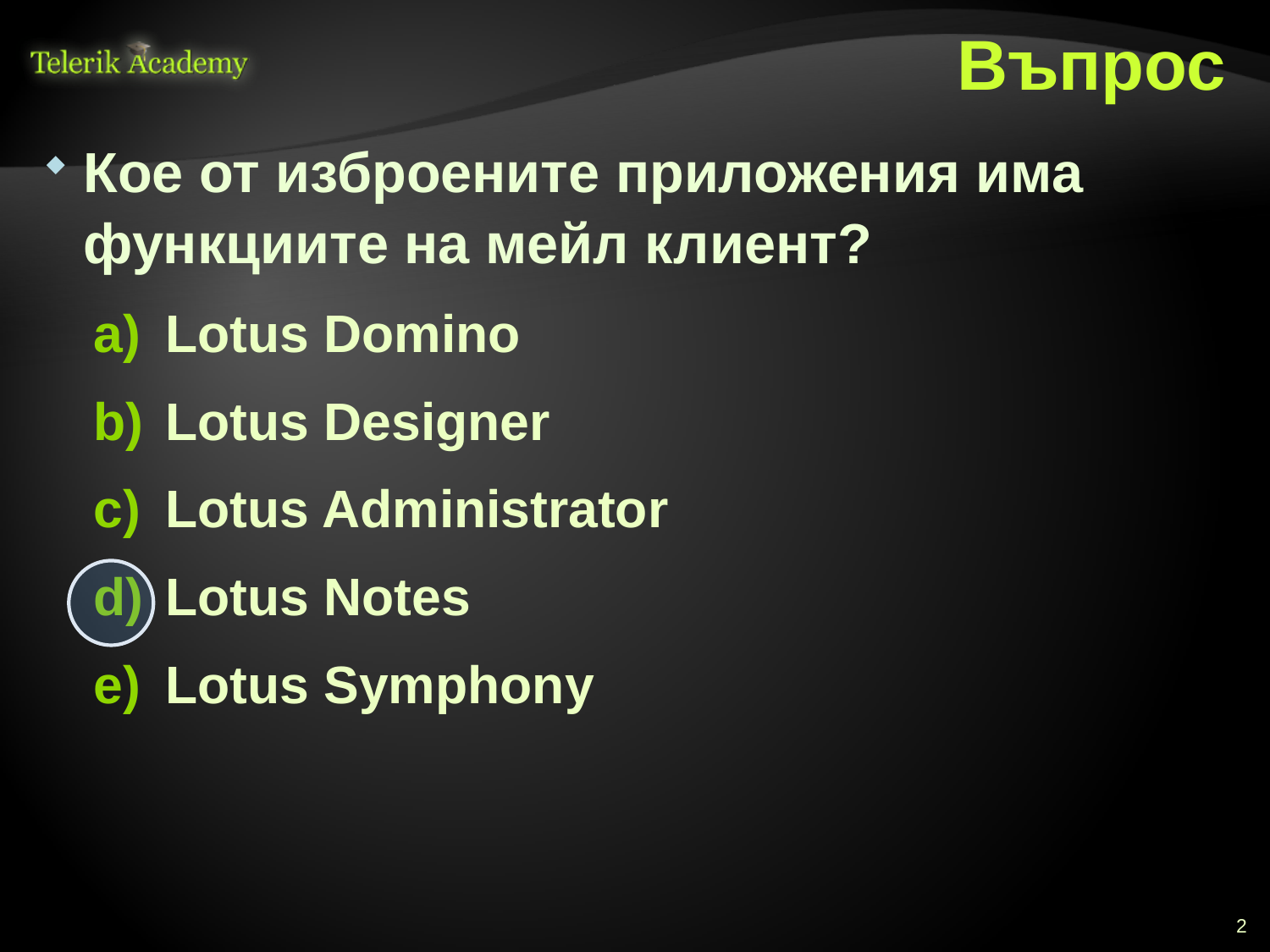

# Въпрос
Кое от изброените приложения има функциите на мейл клиент?
Lotus Domino
Lotus Designer
Lotus Administrator
Lotus Notes
Lotus Symphony

2